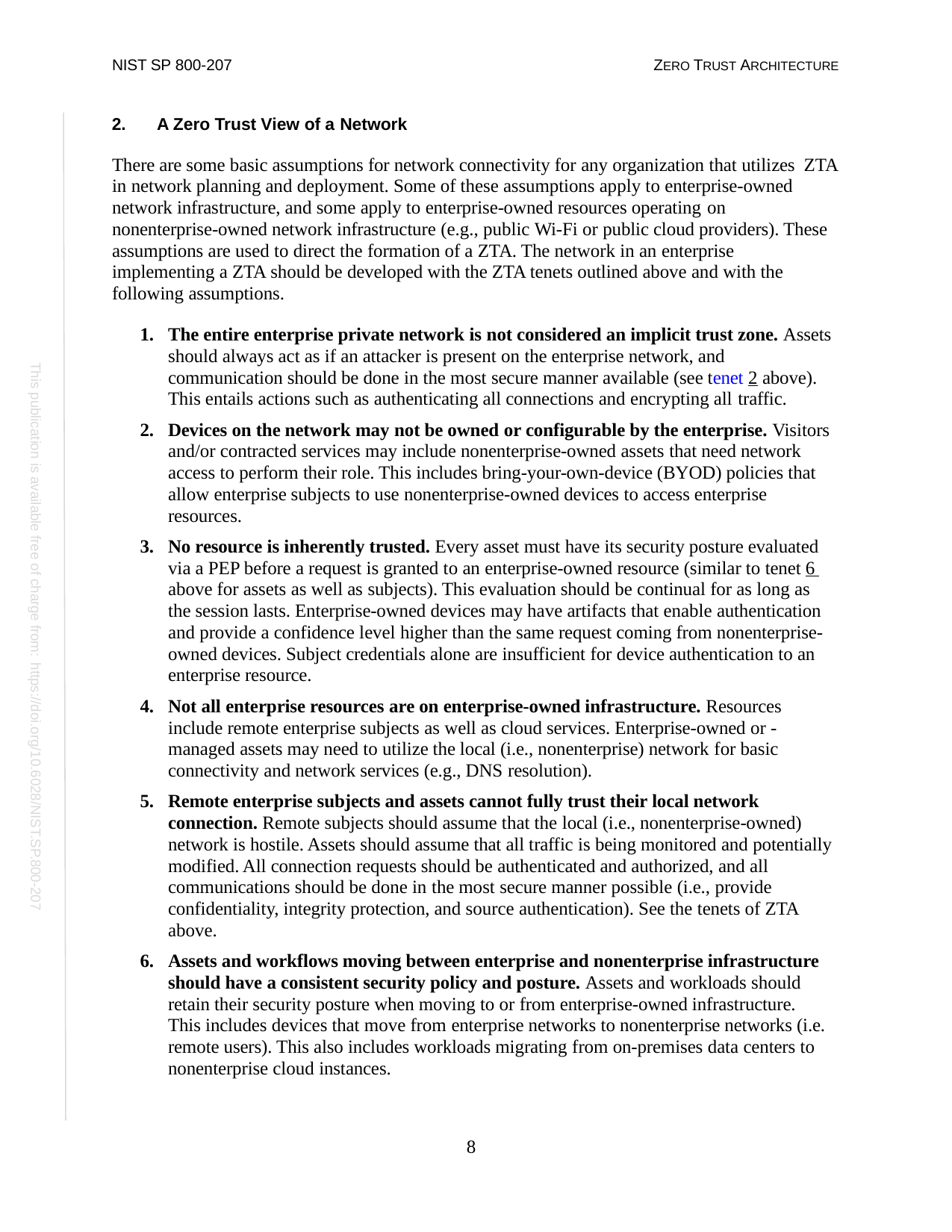

NIST SP 800-207
ZERO TRUST ARCHITECTURE
A Zero Trust View of a Network

There are some basic assumptions for network connectivity for any organization that utilizes  ZTA in network planning and deployment. Some of these assumptions apply to enterprise-owned  network infrastructure, and some apply to enterprise-owned resources operating on
nonenterprise-owned network infrastructure (e.g., public Wi-Fi or public cloud providers). These  assumptions are used to direct the formation of a ZTA. The network in an enterprise  implementing a ZTA should be developed with the ZTA tenets outlined above and with the  following assumptions.

The entire enterprise private network is not considered an implicit trust zone. Assets  should always act as if an attacker is present on the enterprise network, and  communication should be done in the most secure manner available (see tenet 2 above).  This entails actions such as authenticating all connections and encrypting all traffic.
Devices on the network may not be owned or configurable by the enterprise. Visitors  and/or contracted services may include nonenterprise-owned assets that need network  access to perform their role. This includes bring-your-own-device (BYOD) policies that  allow enterprise subjects to use nonenterprise-owned devices to access enterprise  resources.
No resource is inherently trusted. Every asset must have its security posture evaluated  via a PEP before a request is granted to an enterprise-owned resource (similar to tenet 6  above for assets as well as subjects). This evaluation should be continual for as long as  the session lasts. Enterprise-owned devices may have artifacts that enable authentication  and provide a confidence level higher than the same request coming from nonenterprise-  owned devices. Subject credentials alone are insufficient for device authentication to an  enterprise resource.
Not all enterprise resources are on enterprise-owned infrastructure. Resources  include remote enterprise subjects as well as cloud services. Enterprise-owned or -  managed assets may need to utilize the local (i.e., nonenterprise) network for basic  connectivity and network services (e.g., DNS resolution).
Remote enterprise subjects and assets cannot fully trust their local network  connection. Remote subjects should assume that the local (i.e., nonenterprise-owned)  network is hostile. Assets should assume that all traffic is being monitored and potentially  modified. All connection requests should be authenticated and authorized, and all  communications should be done in the most secure manner possible (i.e., provide  confidentiality, integrity protection, and source authentication). See the tenets of ZTA  above.
Assets and workflows moving between enterprise and nonenterprise infrastructure  should have a consistent security policy and posture. Assets and workloads should  retain their security posture when moving to or from enterprise-owned infrastructure.  This includes devices that move from enterprise networks to nonenterprise networks (i.e.  remote users). This also includes workloads migrating from on-premises data centers to  nonenterprise cloud instances.

This publication is available free of charge from: https://doi.org/10.6028/NIST.SP.800-207
8